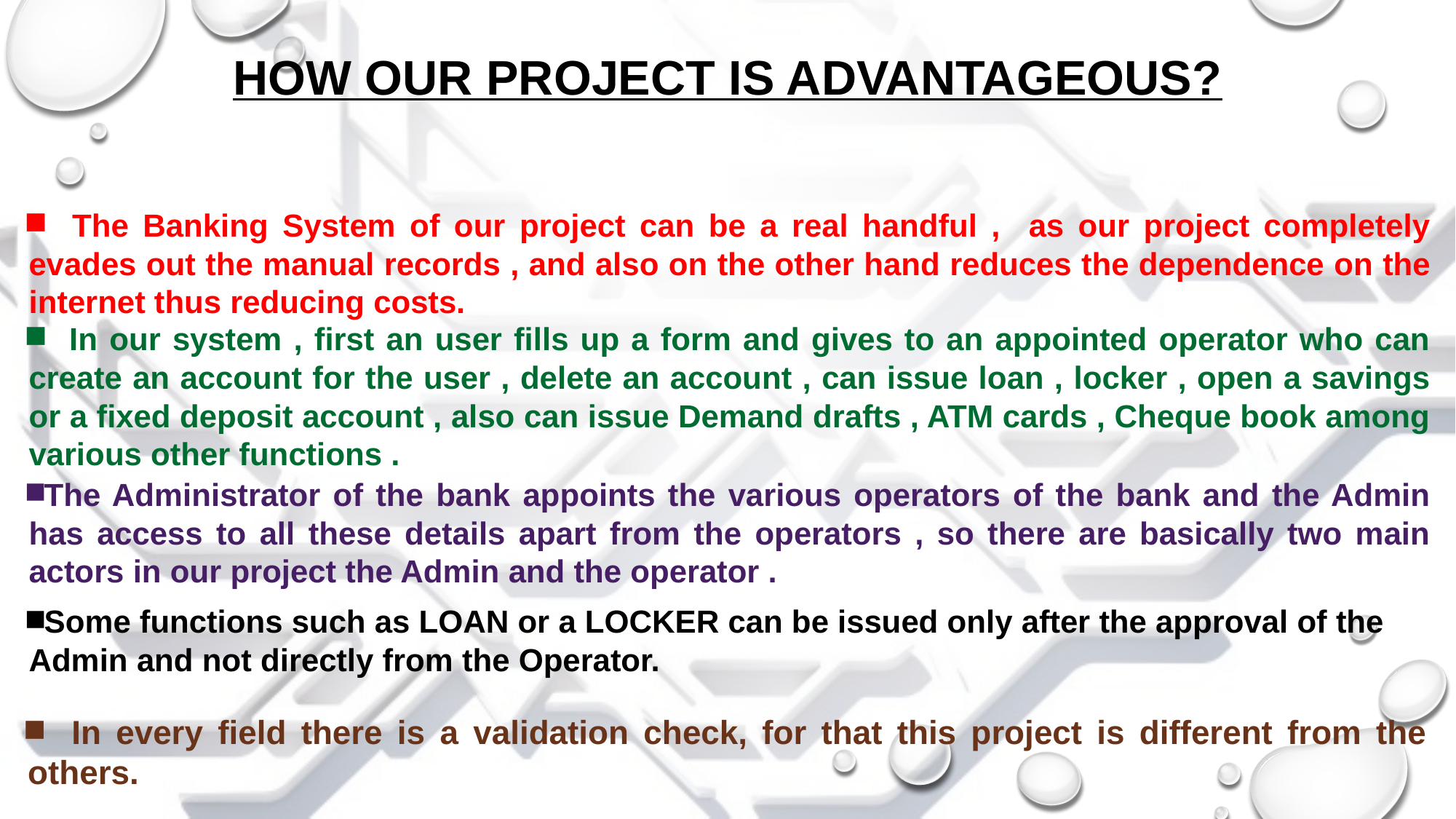

# HOW OUR PROJECT IS ADVANTAGEOUS?
  The Banking System of our project can be a real handful ,  as our project completely evades out the manual records , and also on the other hand reduces the dependence on the internet thus reducing costs.
  In our system , first an user fills up a form and gives to an appointed operator who can create an account for the user , delete an account , can issue loan , locker , open a savings or a fixed deposit account , also can issue Demand drafts , ATM cards , Cheque book among various other functions .
The Administrator of the bank appoints the various operators of the bank and the Admin has access to all these details apart from the operators , so there are basically two main actors in our project the Admin and the operator .
Some functions such as LOAN or a LOCKER can be issued only after the approval of the Admin and not directly from the Operator.
  In every field there is a validation check, for that this project is different from the others.